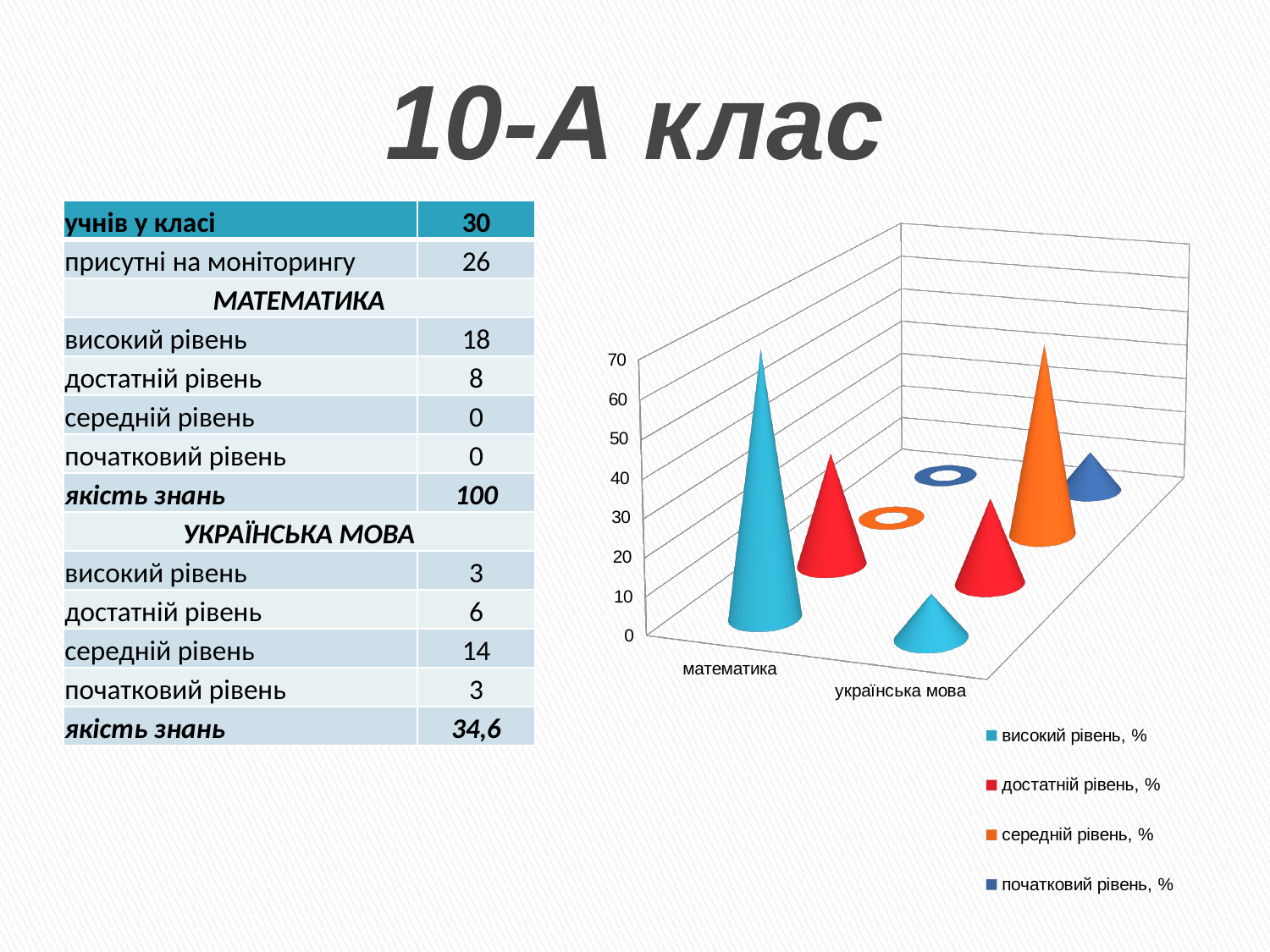

# 10-А клас
| учнів у класі | 30 |
| --- | --- |
| присутні на моніторингу | 26 |
| МАТЕМАТИКА |  |
| високий рівень | 18 |
| достатній рівень | 8 |
| середній рівень | 0 |
| початковий рівень | 0 |
| якість знань | 100 |
| УКРАЇНСЬКА МОВА |  |
| високий рівень | 3 |
| достатній рівень | 6 |
| середній рівень | 14 |
| початковий рівень | 3 |
| якість знань | 34,6 |

[unsupported chart]